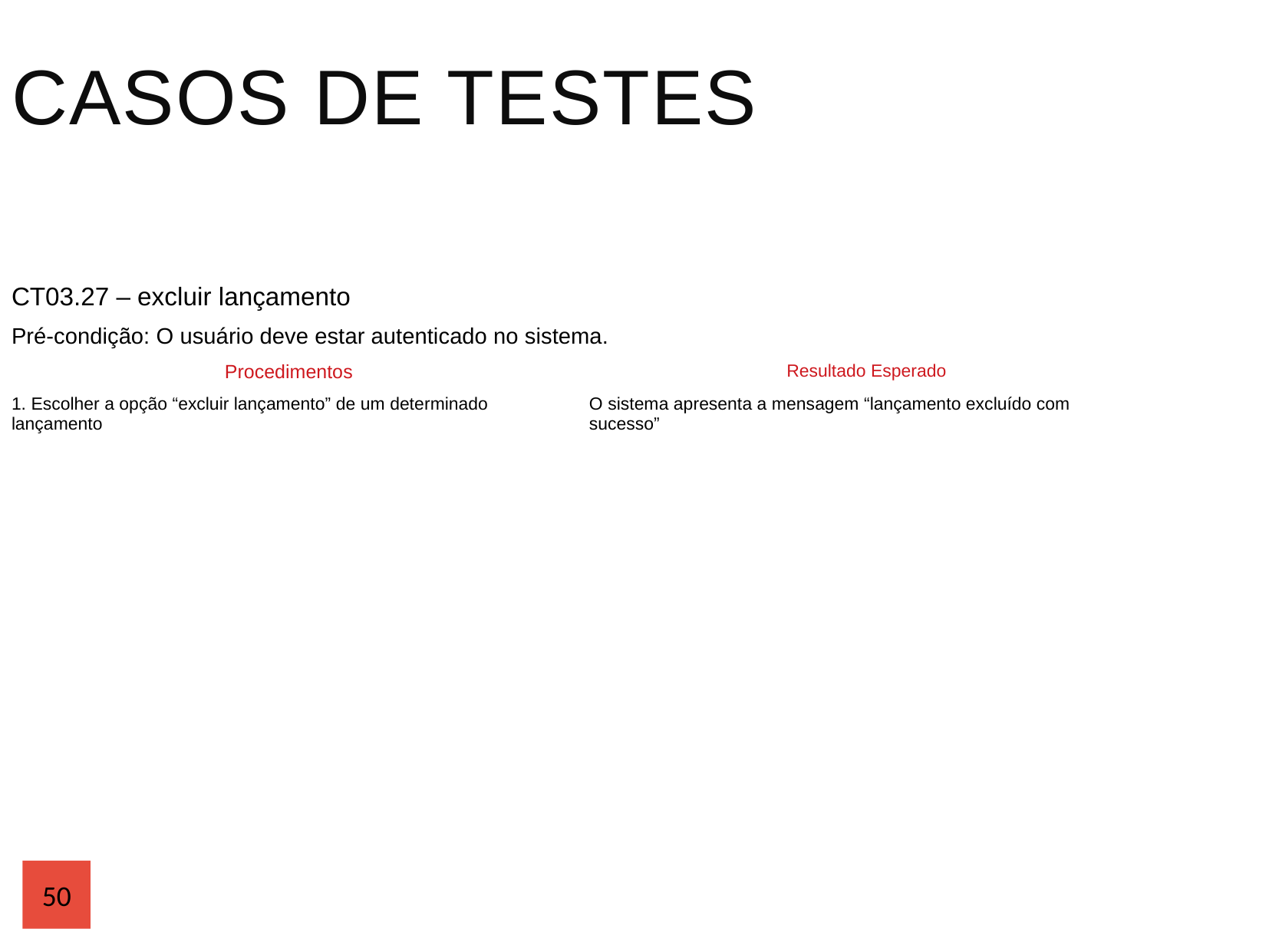

Casos de Testes

| CT03.27 – excluir lançamento |  |
| --- | --- |
| Pré-condição: O usuário deve estar autenticado no sistema. |  |
| Procedimentos | Resultado Esperado |
| 1. Escolher a opção “excluir lançamento” de um determinado lançamento | O sistema apresenta a mensagem “lançamento excluído com sucesso” |
50